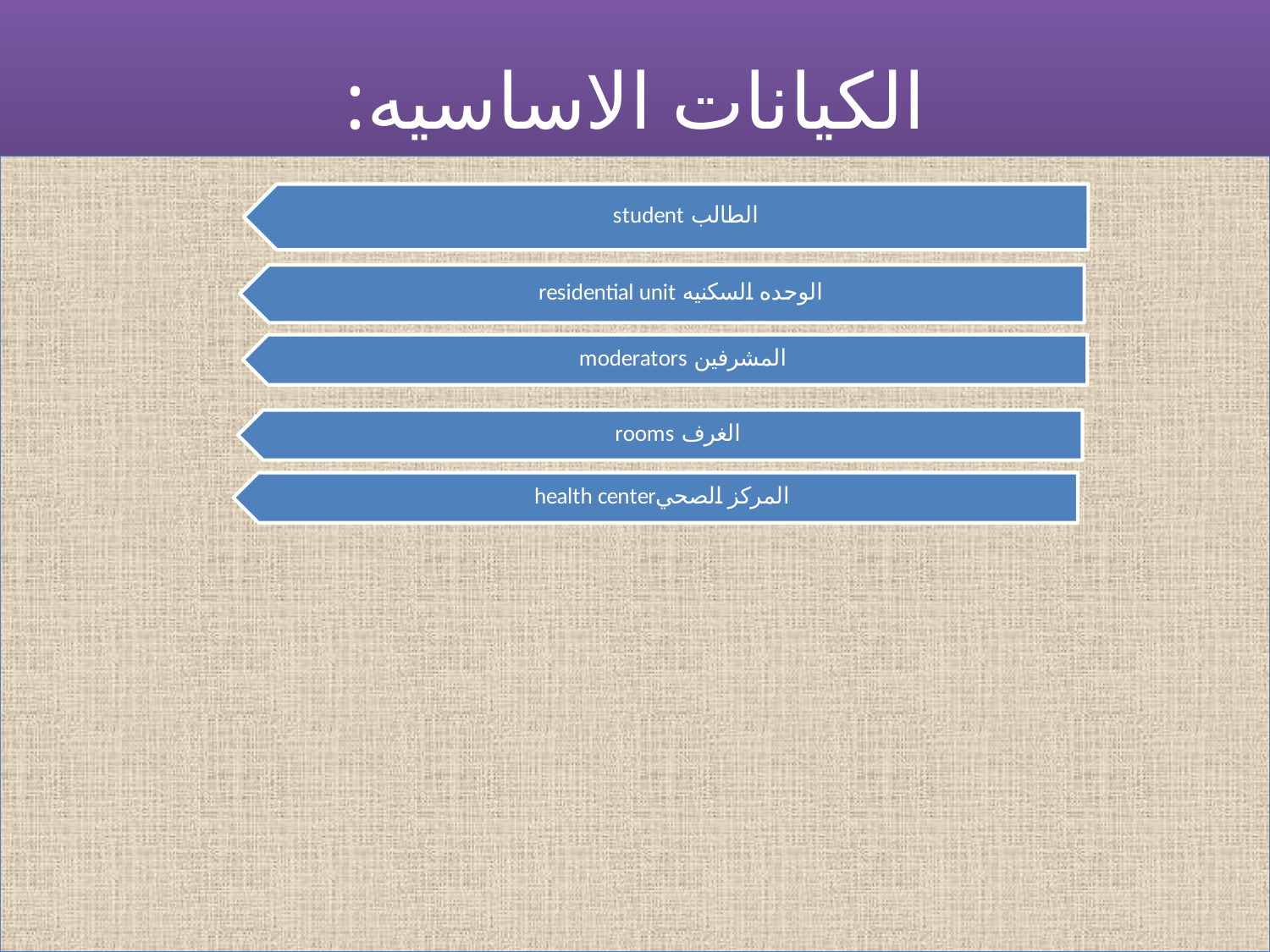

# الكيانات الاساسيه:

### Chart

| Category |
|---|